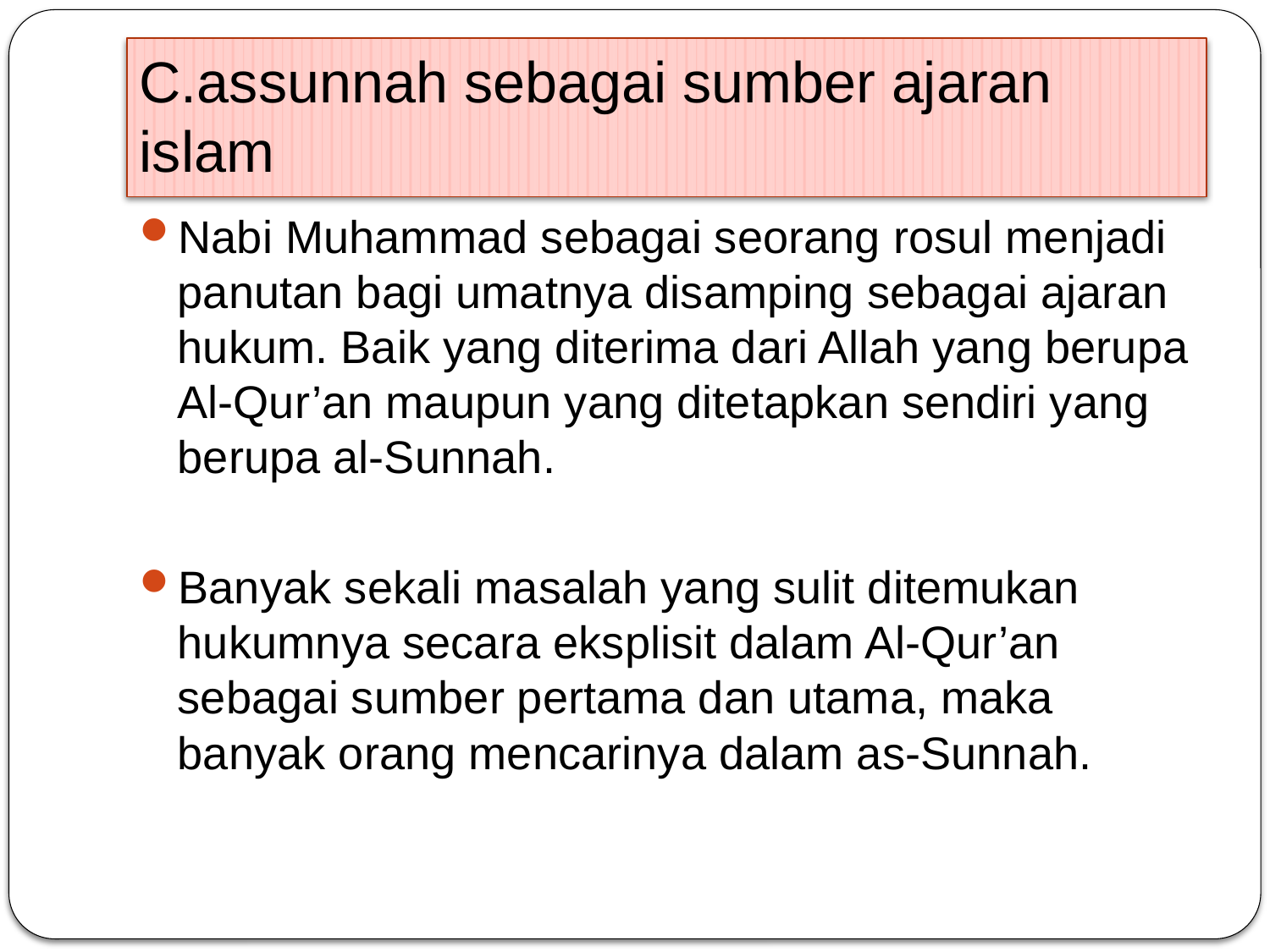

# C.assunnah sebagai sumber ajaran islam
Nabi Muhammad sebagai seorang rosul menjadi panutan bagi umatnya disamping sebagai ajaran hukum. Baik yang diterima dari Allah yang berupa Al-Qur’an maupun yang ditetapkan sendiri yang berupa al-Sunnah.

Banyak sekali masalah yang sulit ditemukan hukumnya secara eksplisit dalam Al-Qur’an sebagai sumber pertama dan utama, maka banyak orang mencarinya dalam as-Sunnah.